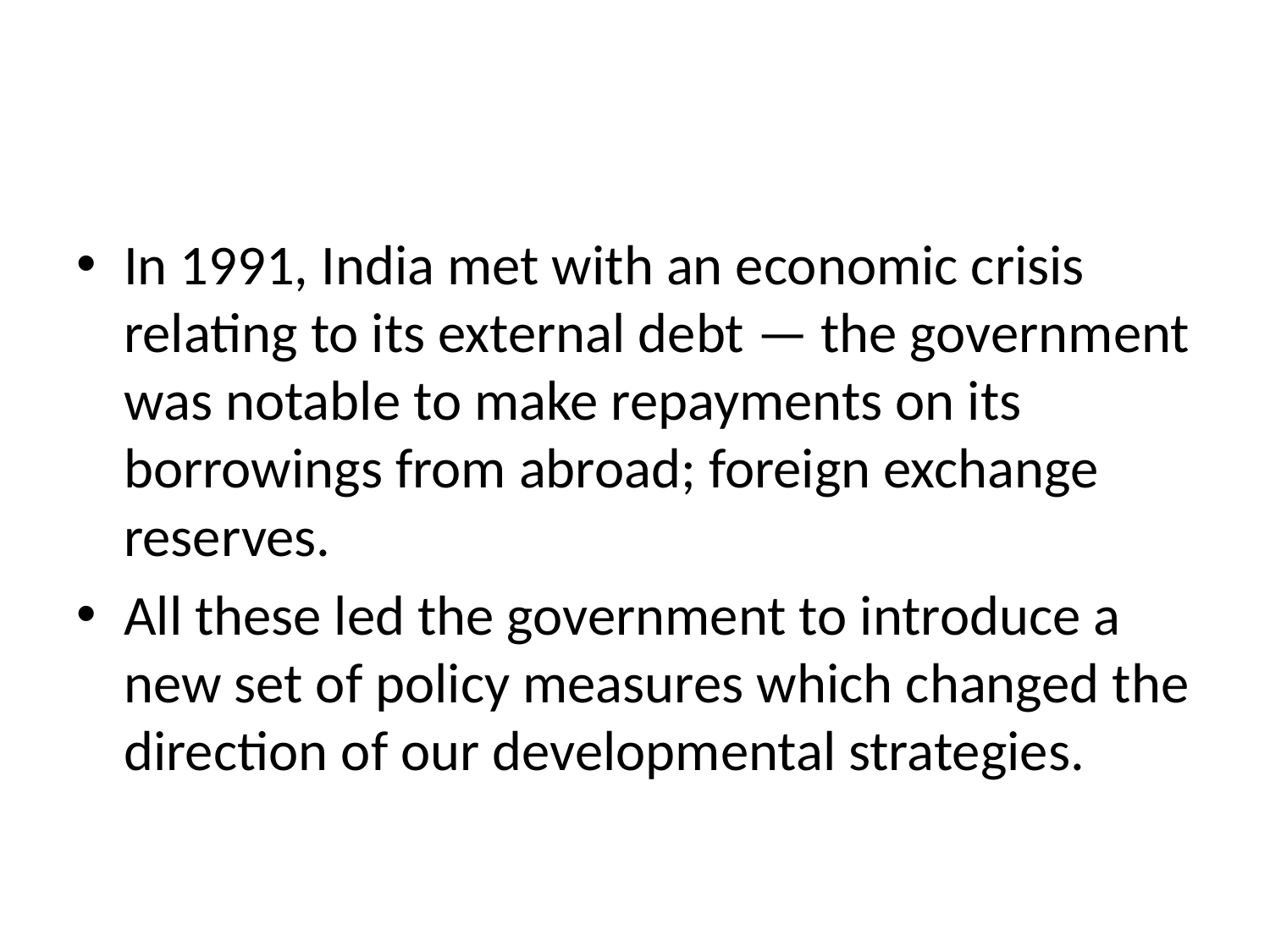

#
In 1991, India met with an economic crisis relating to its external debt — the government was notable to make repayments on its borrowings from abroad; foreign exchange reserves.
All these led the government to introduce a new set of policy measures which changed the direction of our developmental strategies.